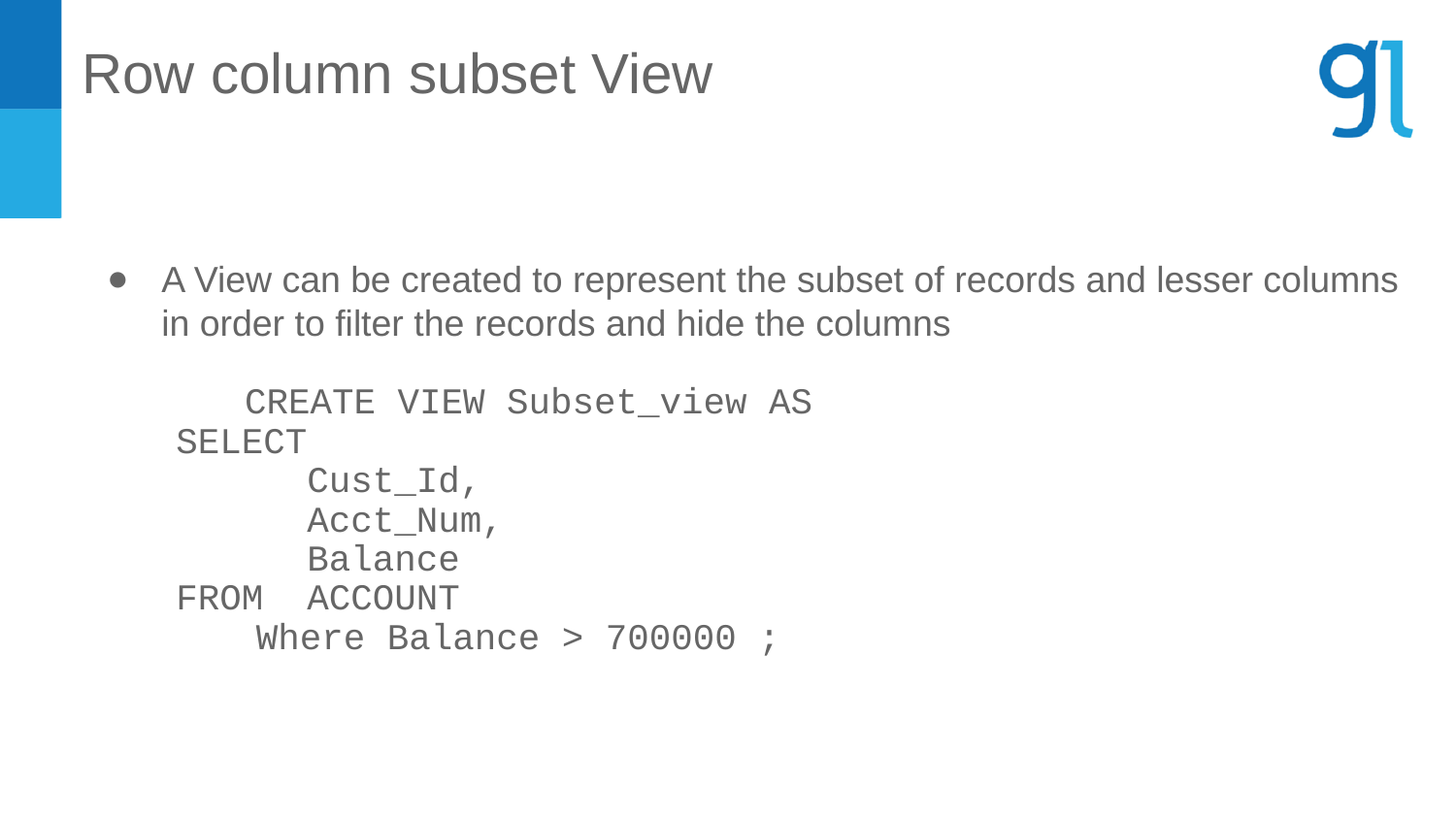

Row column subset View

A View can be created to represent the subset of records and lesser columns in order to filter the records and hide the columns
	 CREATE VIEW Subset_view AS
    SELECT
Cust_Id,
Acct_Num,
Balance
    FROM  ACCOUNT
   	 Where Balance > 700000 ;